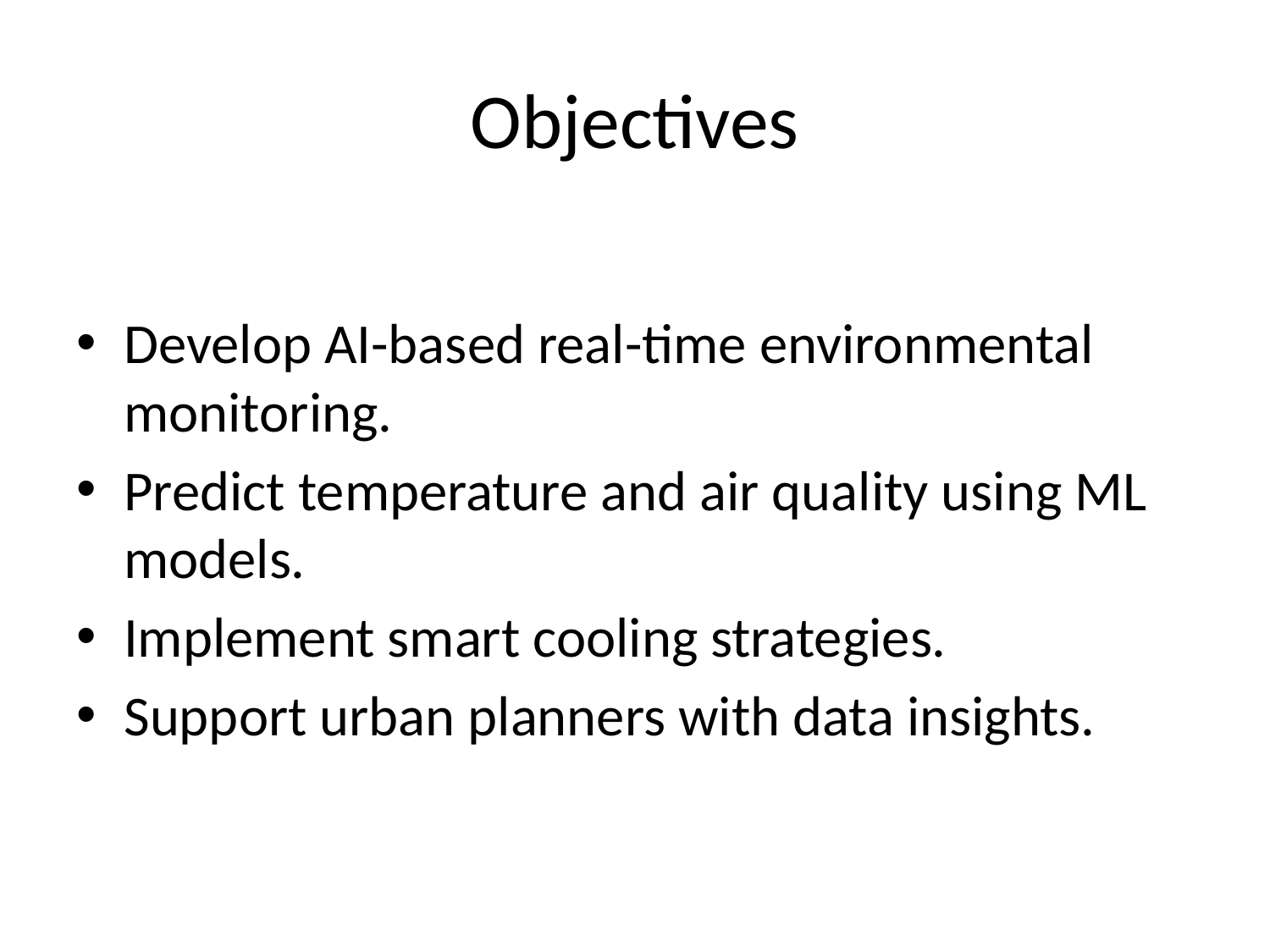

# Objectives

Develop AI-based real-time environmental monitoring.
Predict temperature and air quality using ML models.
Implement smart cooling strategies.
Support urban planners with data insights.